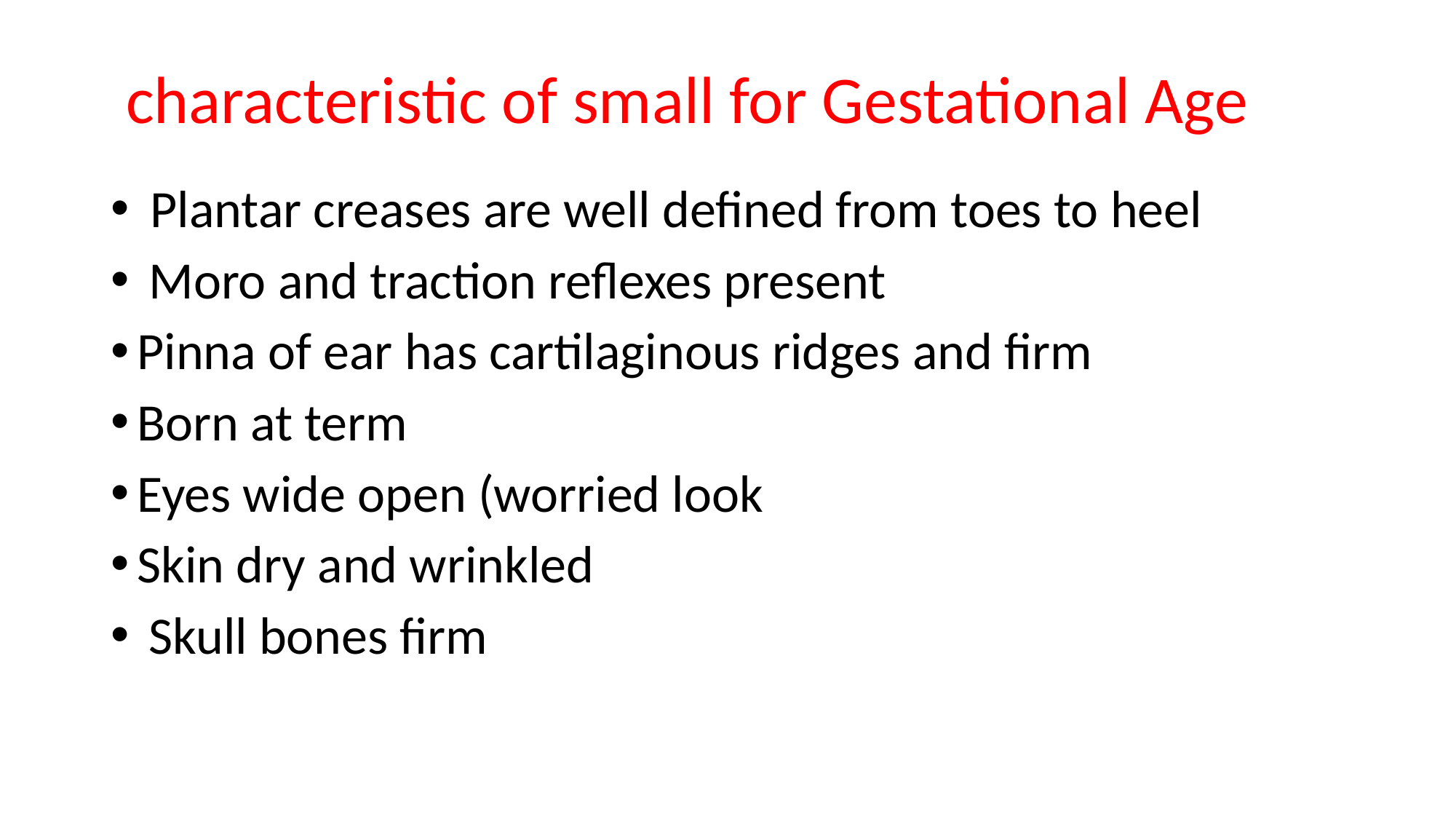

# characteristic of small for Gestational Age
Plantar creases are well defined from toes to heel
 Moro and traction reflexes present
Pinna of ear has cartilaginous ridges and firm
Born at term
Eyes wide open (worried look
Skin dry and wrinkled
 Skull bones firm